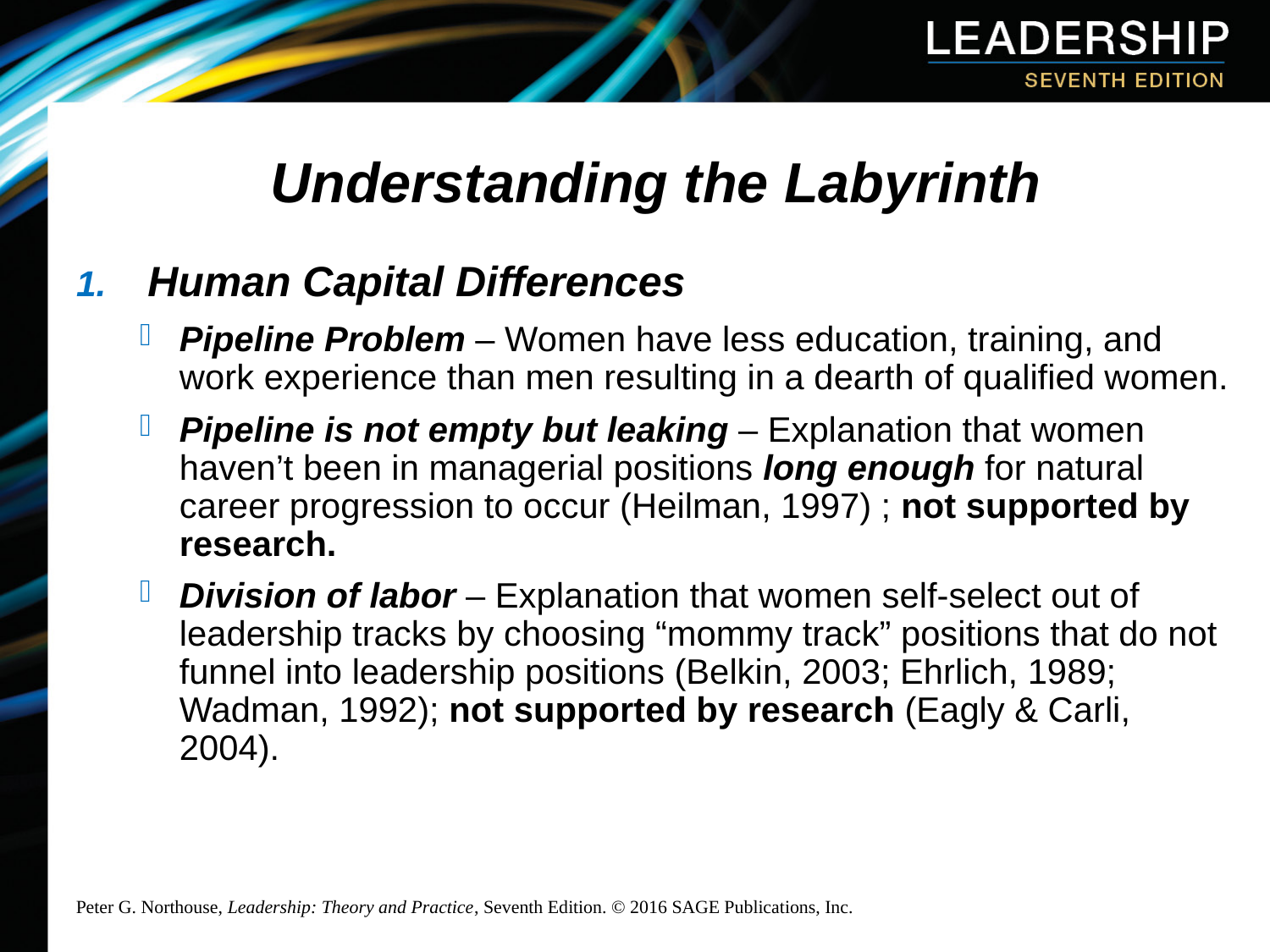

# Understanding the Labyrinth
Human Capital Differences
Pipeline Problem – Women have less education, training, and work experience than men resulting in a dearth of qualified women.
Pipeline is not empty but leaking – Explanation that women haven’t been in managerial positions long enough for natural career progression to occur (Heilman, 1997) ; not supported by research.
Division of labor – Explanation that women self-select out of leadership tracks by choosing “mommy track” positions that do not funnel into leadership positions (Belkin, 2003; Ehrlich, 1989; Wadman, 1992); not supported by research (Eagly & Carli, 2004).
Peter G. Northouse, Leadership: Theory and Practice, Seventh Edition. © 2016 SAGE Publications, Inc.